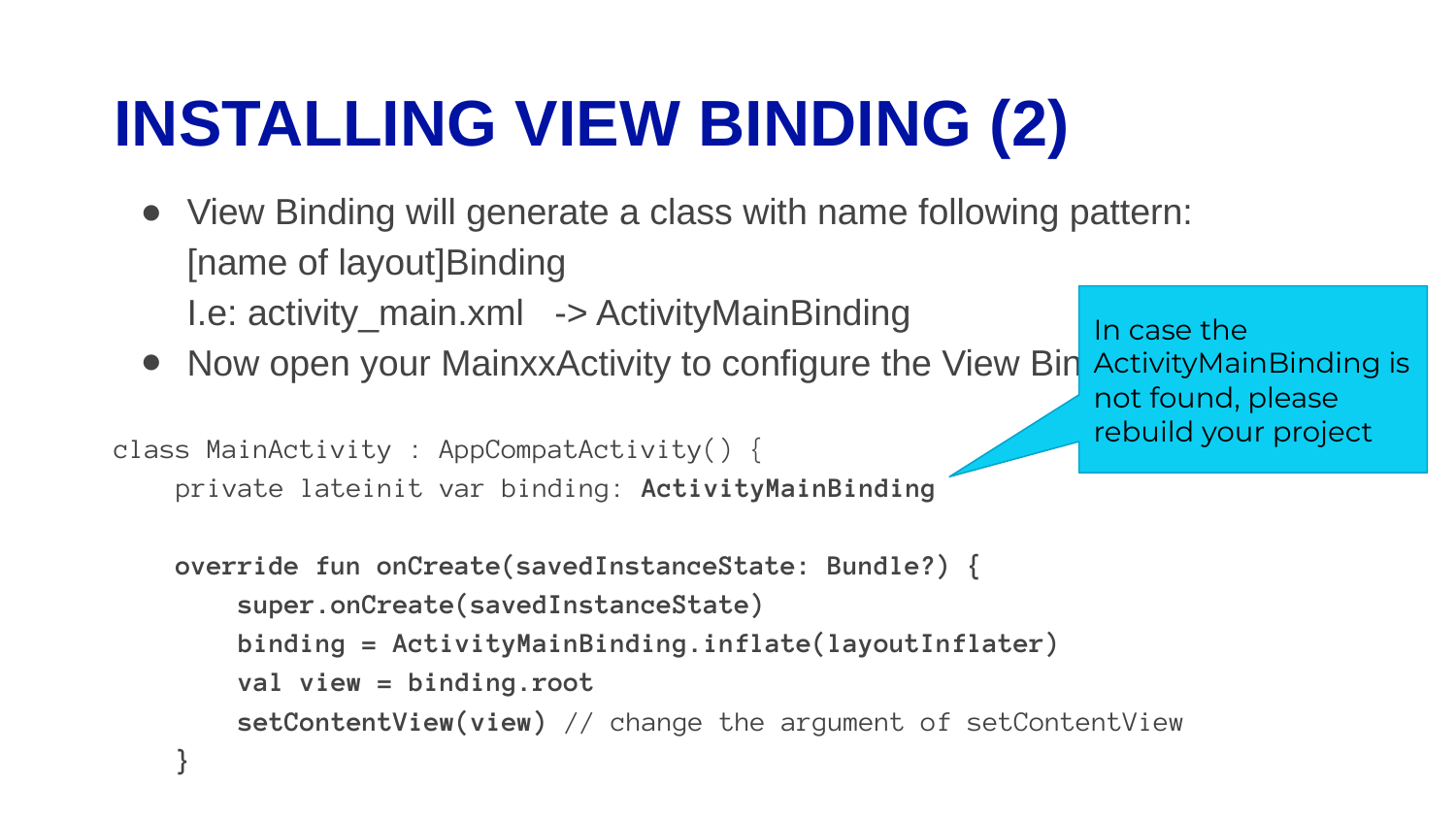

# INSTALLING VIEW BINDING (2)
View Binding will generate a class with name following pattern:
[name of layout]Binding
I.e: activity_main.xml   -> ActivityMainBinding
Now open your MainxxActivity to configure the View Binding

class MainActivity : AppCompatActivity() {
    private lateinit var binding: ActivityMainBinding
    override fun onCreate(savedInstanceState: Bundle?) {
        super.onCreate(savedInstanceState)
        binding = ActivityMainBinding.inflate(layoutInflater)
        val view = binding.root
        setContentView(view) // change the argument of setContentView
    }
In case the ActivityMainBinding is not found, please rebuild your project